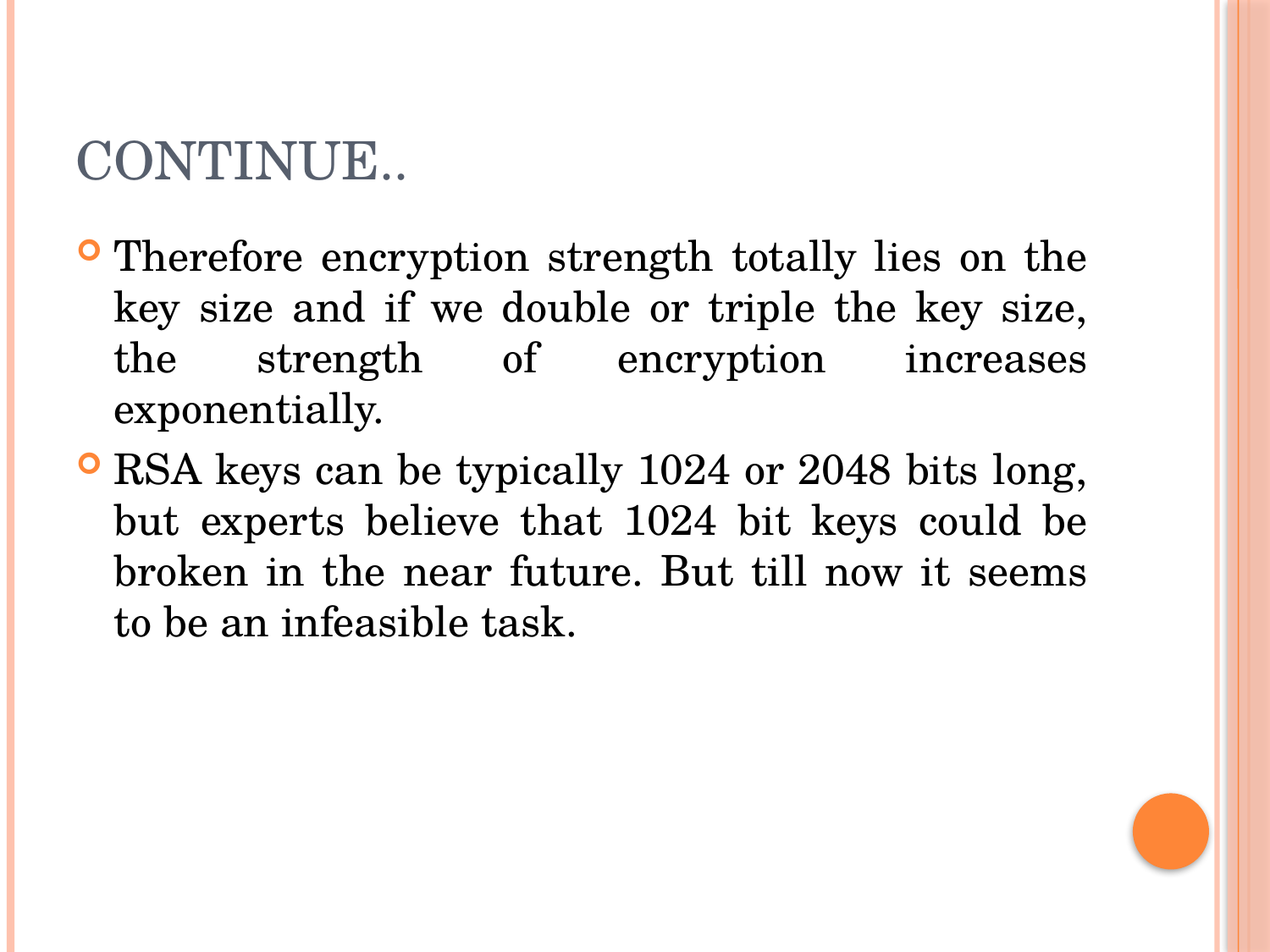

# Continue..
Therefore encryption strength totally lies on the key size and if we double or triple the key size, the strength of encryption increases exponentially.
RSA keys can be typically 1024 or 2048 bits long, but experts believe that 1024 bit keys could be broken in the near future. But till now it seems to be an infeasible task.